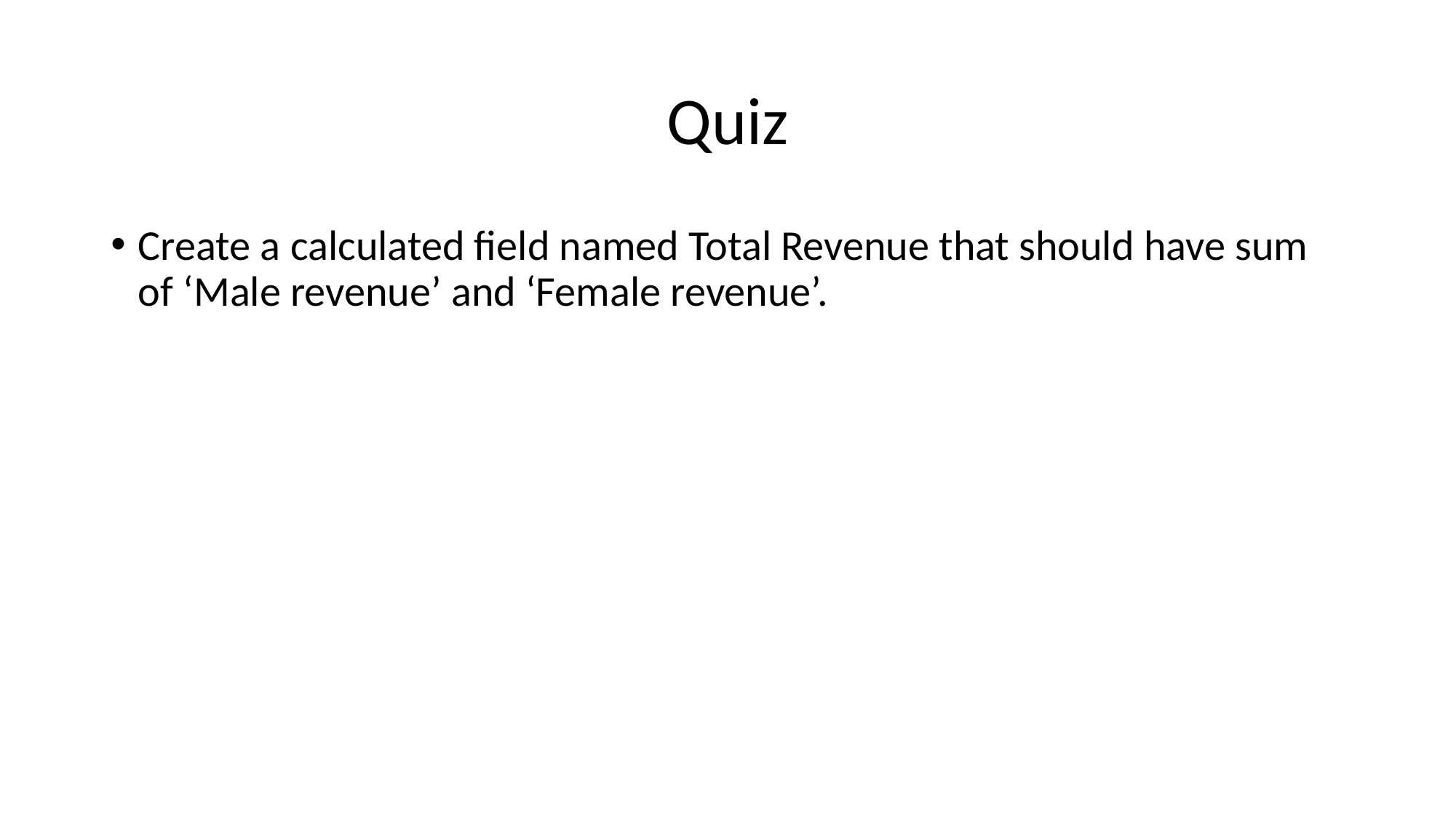

# Quiz
Create a calculated field named Total Revenue that should have sum of ‘Male revenue’ and ‘Female revenue’.